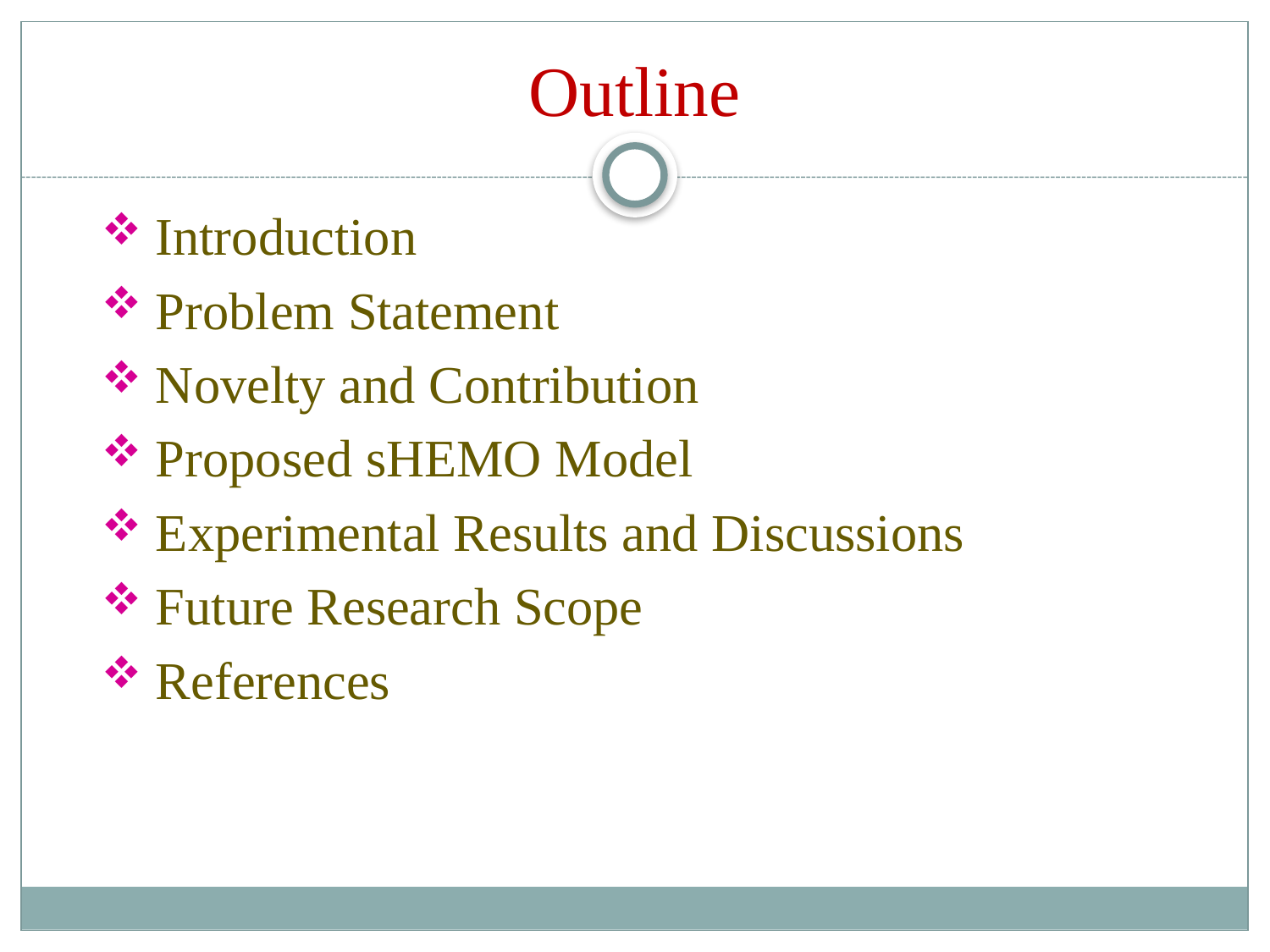

# Outline
 Introduction
 Problem Statement
 Novelty and Contribution
 Proposed sHEMO Model
 Experimental Results and Discussions
 Future Research Scope
 References